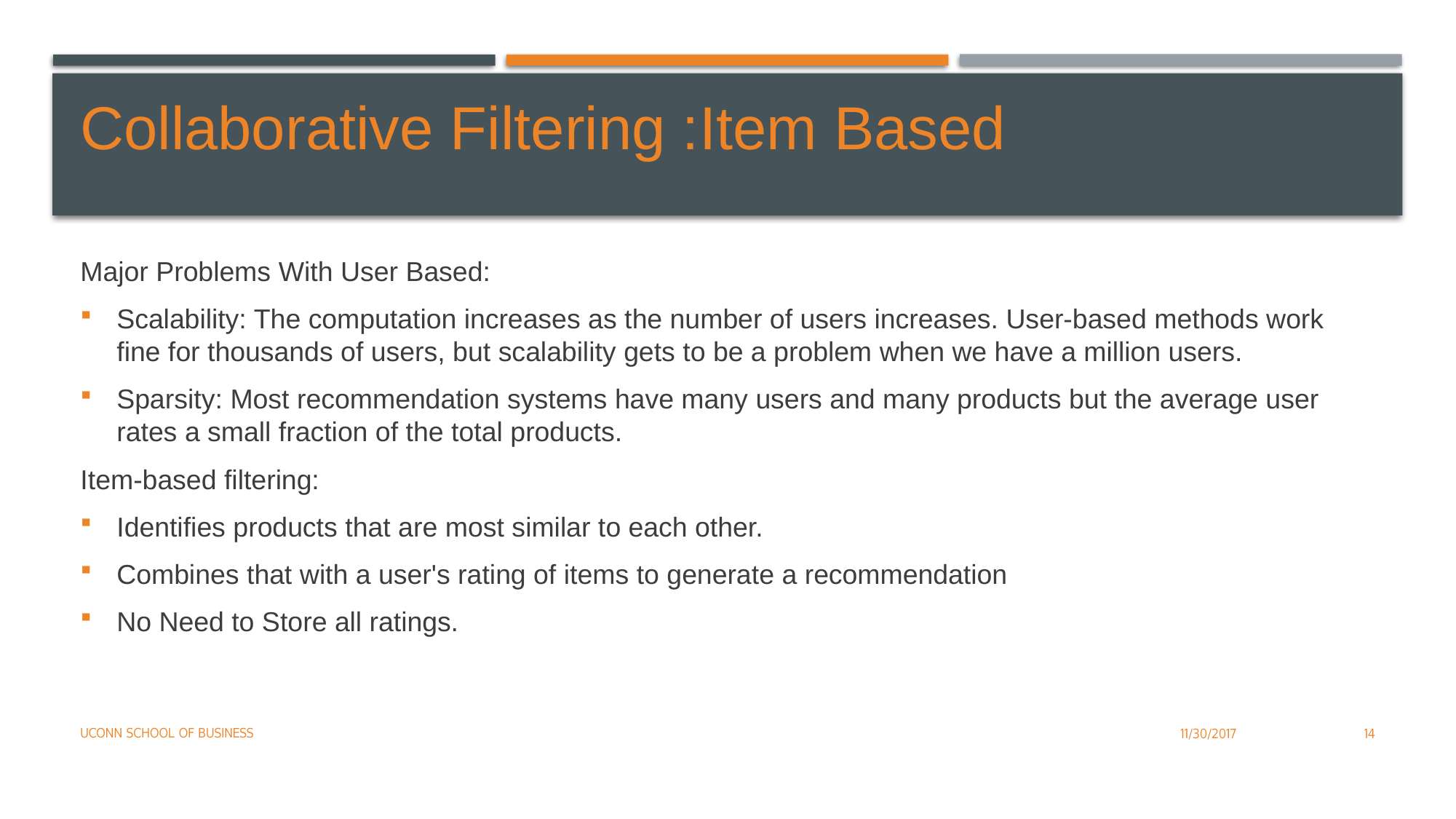

# Collaborative Filtering :Item Based
Major Problems With User Based:
Scalability: The computation increases as the number of users increases. User-based methods work fine for thousands of users, but scalability gets to be a problem when we have a million users.
Sparsity: Most recommendation systems have many users and many products but the average user rates a small fraction of the total products.
Item-based filtering:
Identifies products that are most similar to each other.
Combines that with a user's rating of items to generate a recommendation
No Need to Store all ratings.

UCONN School of Business
11/30/2017
14